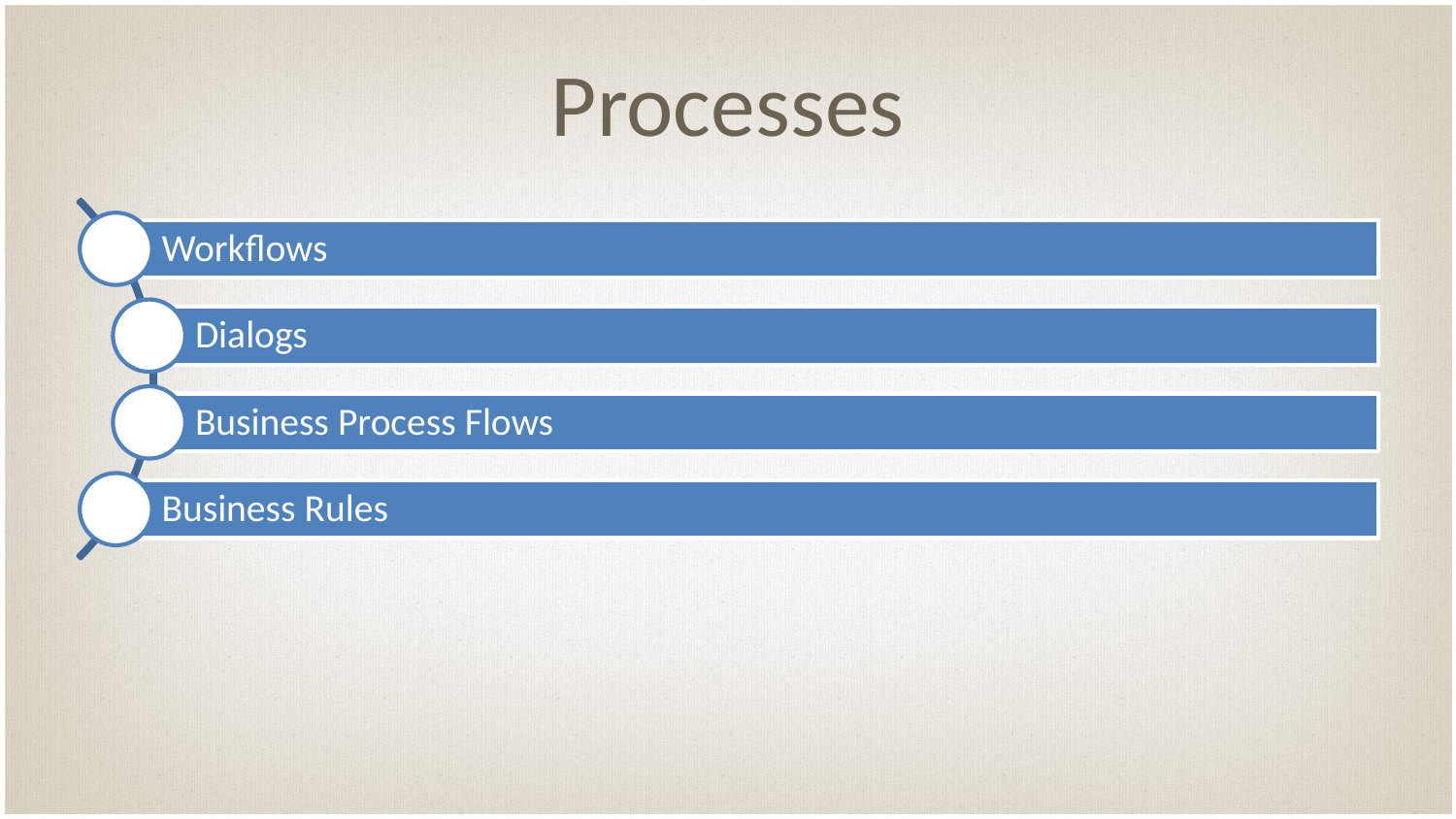

# Processes
Workflows
Dialogs
Business Process Flows
Business Rules